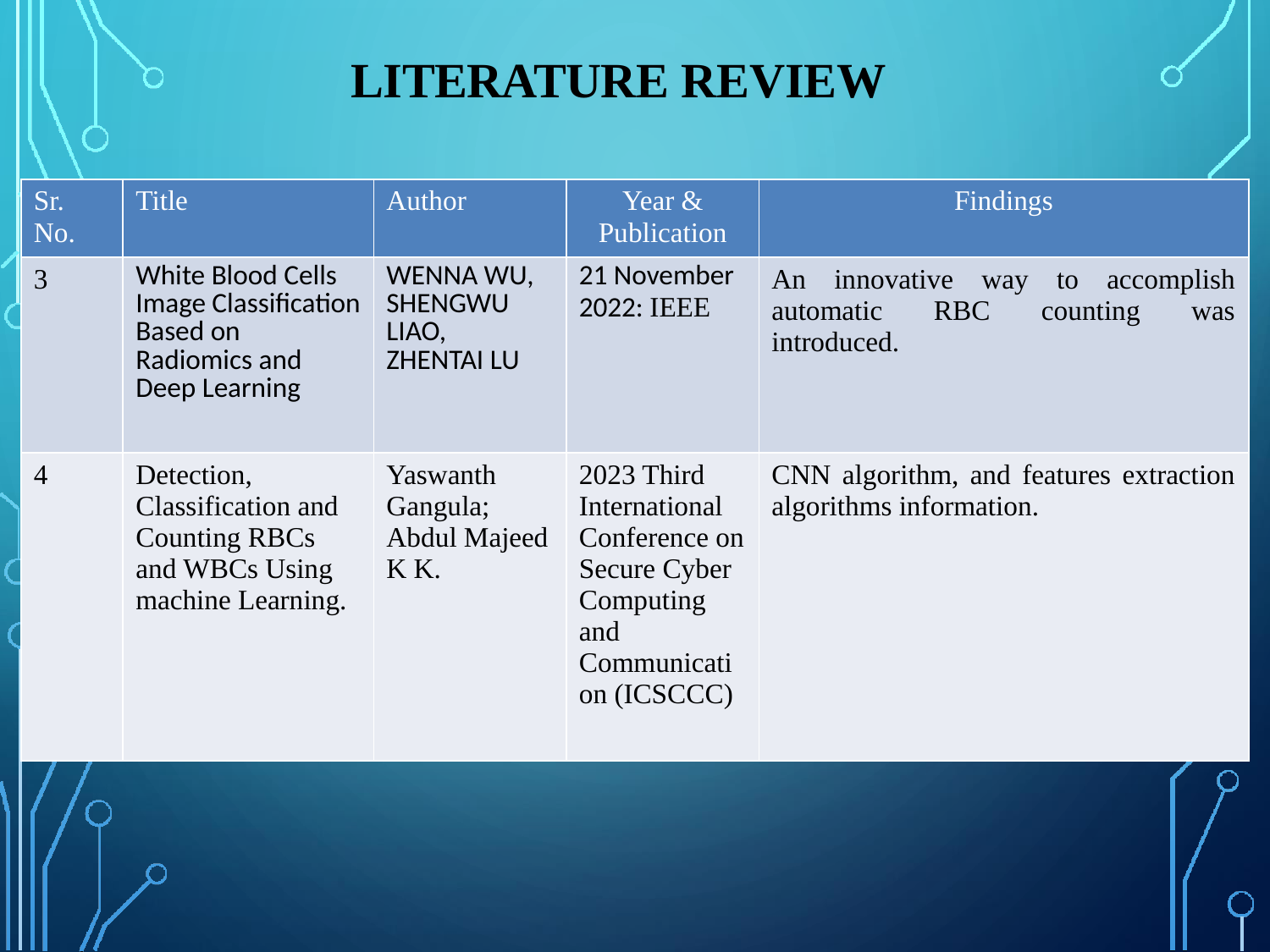

LITERATURE REVIEW
| Sr. No. | Title | Author | Year & Publication | Findings |
| --- | --- | --- | --- | --- |
| 3 | White Blood Cells Image Classification Based on Radiomics and Deep Learning | WENNA WU, SHENGWU LIAO, ZHENTAI LU | 21 November 2022: IEEE | An innovative way to accomplish automatic RBC counting was introduced. |
| 4 | Detection, Classification and Counting RBCs and WBCs Using machine Learning. | Yaswanth Gangula; Abdul Majeed K K. | 2023 Third International Conference on Secure Cyber Computing and Communication (ICSCCC) | CNN algorithm, and features extraction algorithms information. |